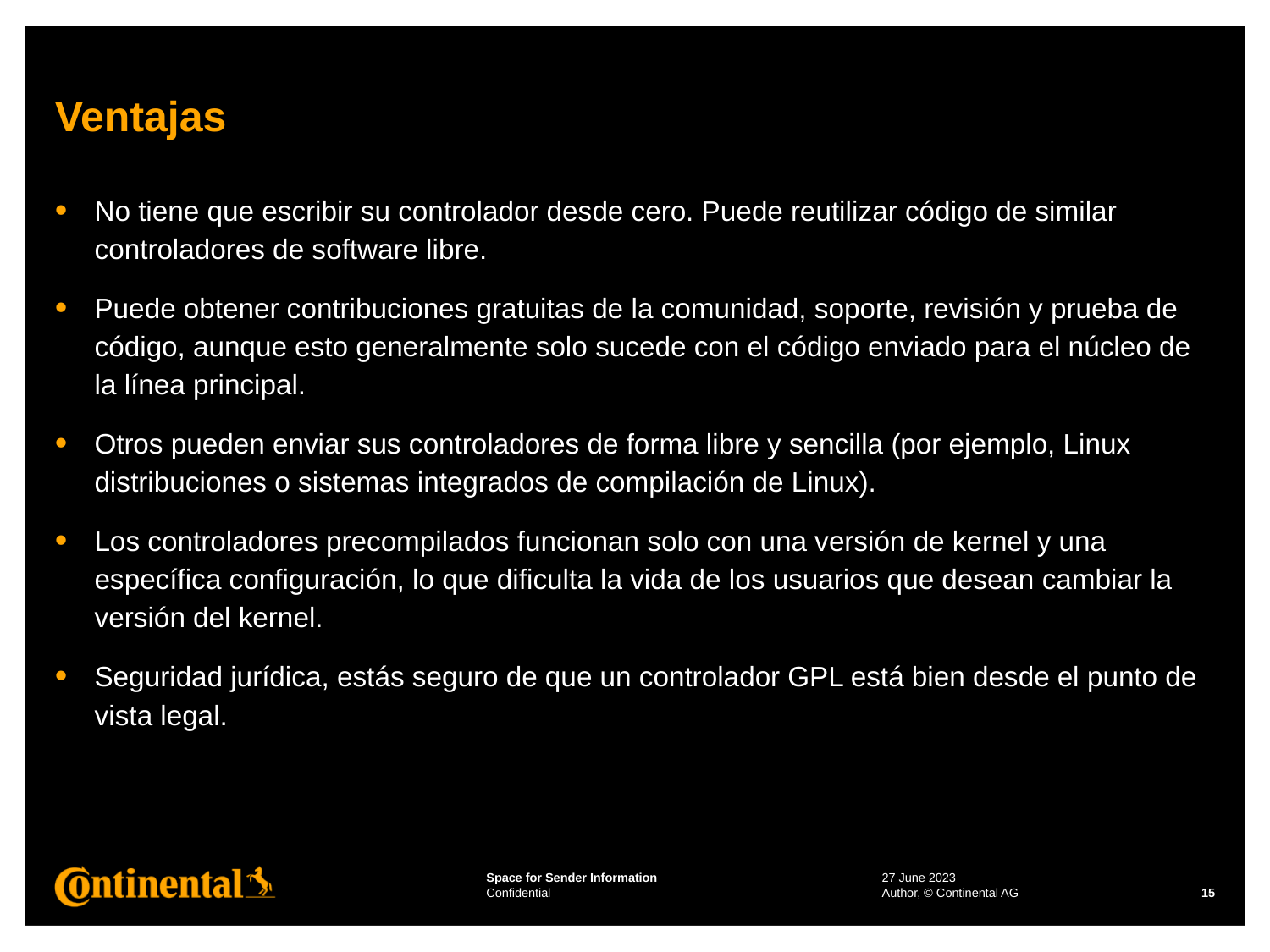

# Ventajas
No tiene que escribir su controlador desde cero. Puede reutilizar código de similar controladores de software libre.
Puede obtener contribuciones gratuitas de la comunidad, soporte, revisión y prueba de código, aunque esto generalmente solo sucede con el código enviado para el núcleo de la línea principal.
Otros pueden enviar sus controladores de forma libre y sencilla (por ejemplo, Linux distribuciones o sistemas integrados de compilación de Linux).
Los controladores precompilados funcionan solo con una versión de kernel y una específica configuración, lo que dificulta la vida de los usuarios que desean cambiar la versión del kernel.
Seguridad jurídica, estás seguro de que un controlador GPL está bien desde el punto de vista legal.
27 June 2023
Author, © Continental AG
15